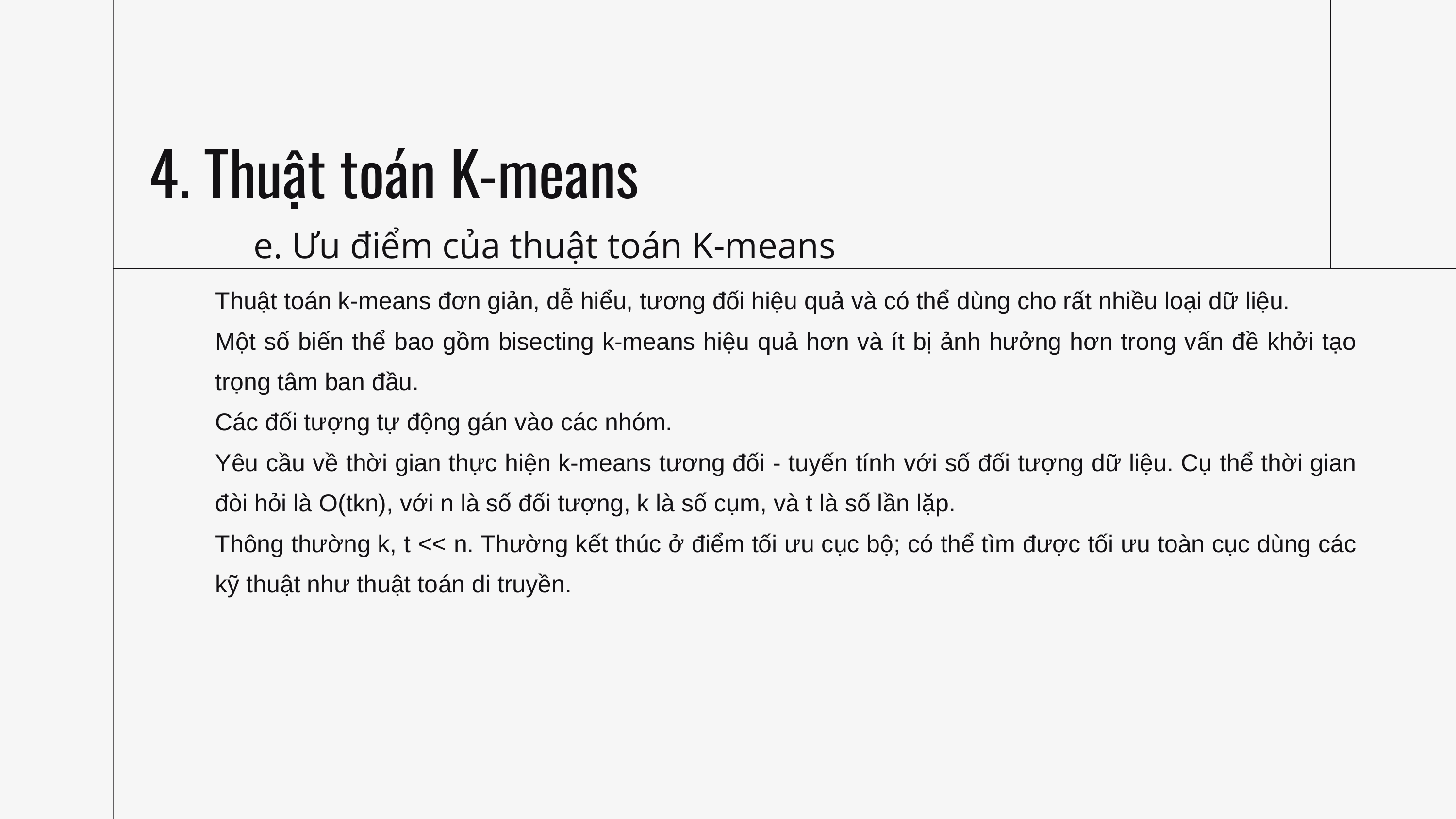

4. Thuật toán K-means
e. Ưu điểm của thuật toán K-means

Thuật toán k-means đơn giản, dễ hiểu, tương đối hiệu quả và có thể dùng cho rất nhiều loại dữ liệu.
Một số biến thể bao gồm bisecting k-means hiệu quả hơn và ít bị ảnh hưởng hơn trong vấn đề khởi tạo trọng tâm ban đầu.
Các đối tượng tự động gán vào các nhóm.
Yêu cầu về thời gian thực hiện k-means tương đối - tuyến tính với số đối tượng dữ liệu. Cụ thể thời gian đòi hỏi là O(tkn), với n là số đối tượng, k là số cụm, và t là số lần lặp.
Thông thường k, t << n. Thường kết thúc ở điểm tối ưu cục bộ; có thể tìm được tối ưu toàn cục dùng các kỹ thuật như thuật toán di truyền.